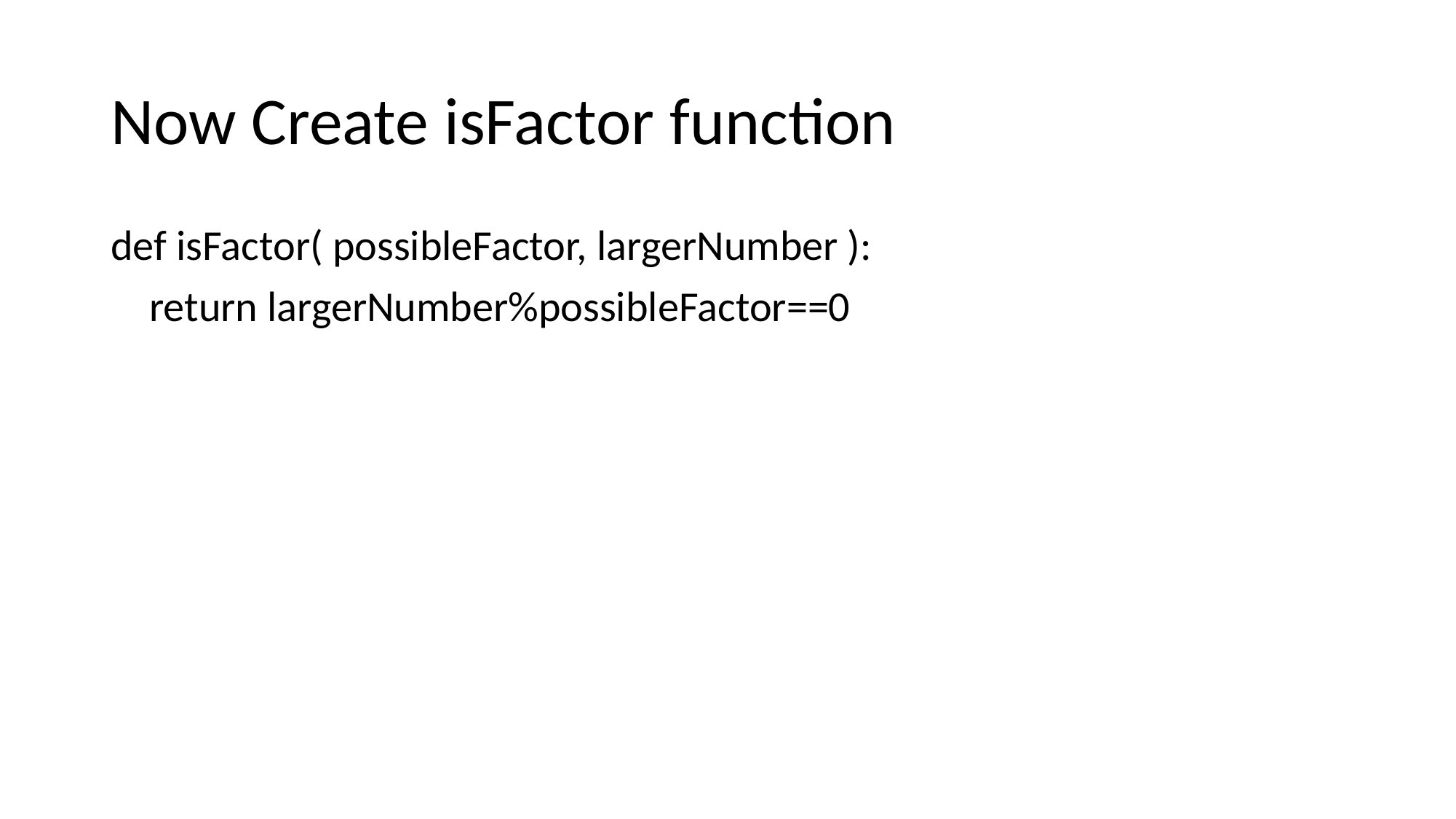

# Now Create isFactor function
def isFactor( possibleFactor, largerNumber ):
    return largerNumber%possibleFactor==0